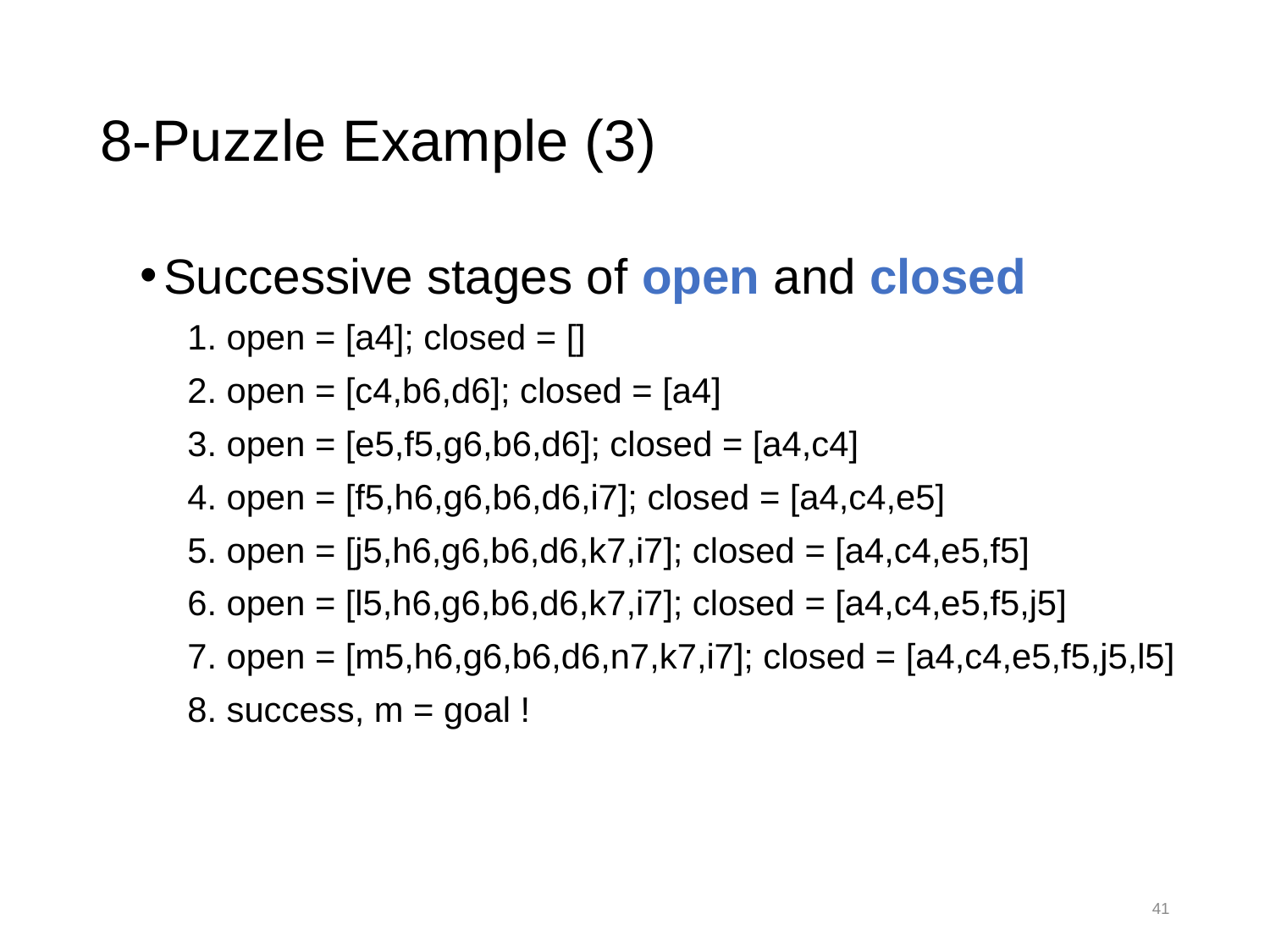

# 8-Puzzle Example (3)
Successive stages of open and closed
1. open = [a4]; closed = []
2. open = [c4,b6,d6]; closed = [a4]
3. open = [e5,f5,g6,b6,d6]; closed = [a4,c4]
4. open = [f5,h6,g6,b6,d6,i7]; closed = [a4,c4,e5]
5. open = [j5,h6,g6,b6,d6,k7,i7]; closed = [a4,c4,e5,f5]
6. open = [l5,h6,g6,b6,d6,k7,i7]; closed = [a4,c4,e5,f5,j5]
7. open = [m5,h6,g6,b6,d6,n7,k7,i7]; closed = [a4,c4,e5,f5,j5,l5]
8. success, m = goal !
41